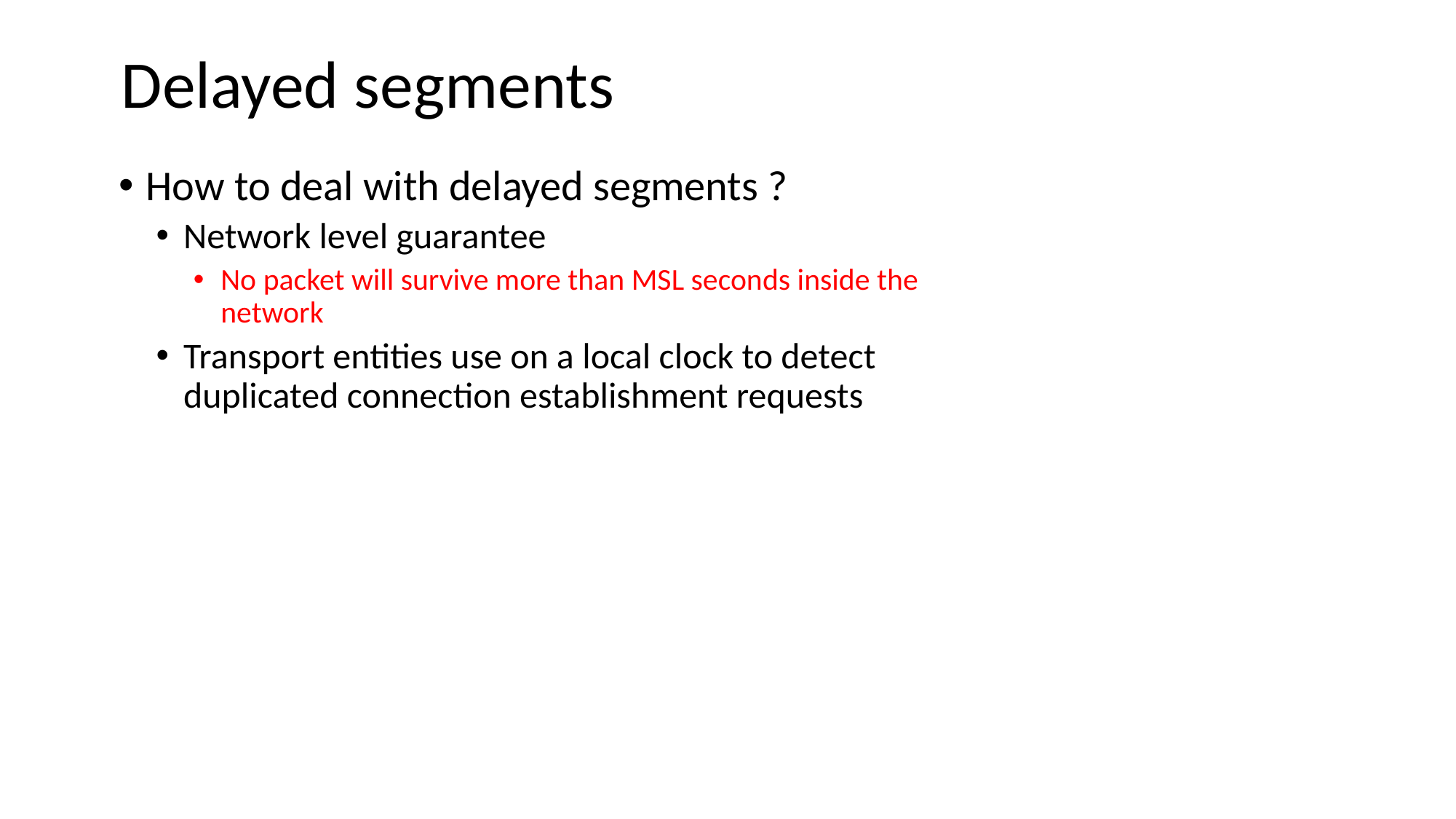

# Delayed segments
How to deal with delayed segments ?
Network level guarantee
No packet will survive more than MSL seconds inside the network
Transport entities use on a local clock to detect duplicated connection establishment requests